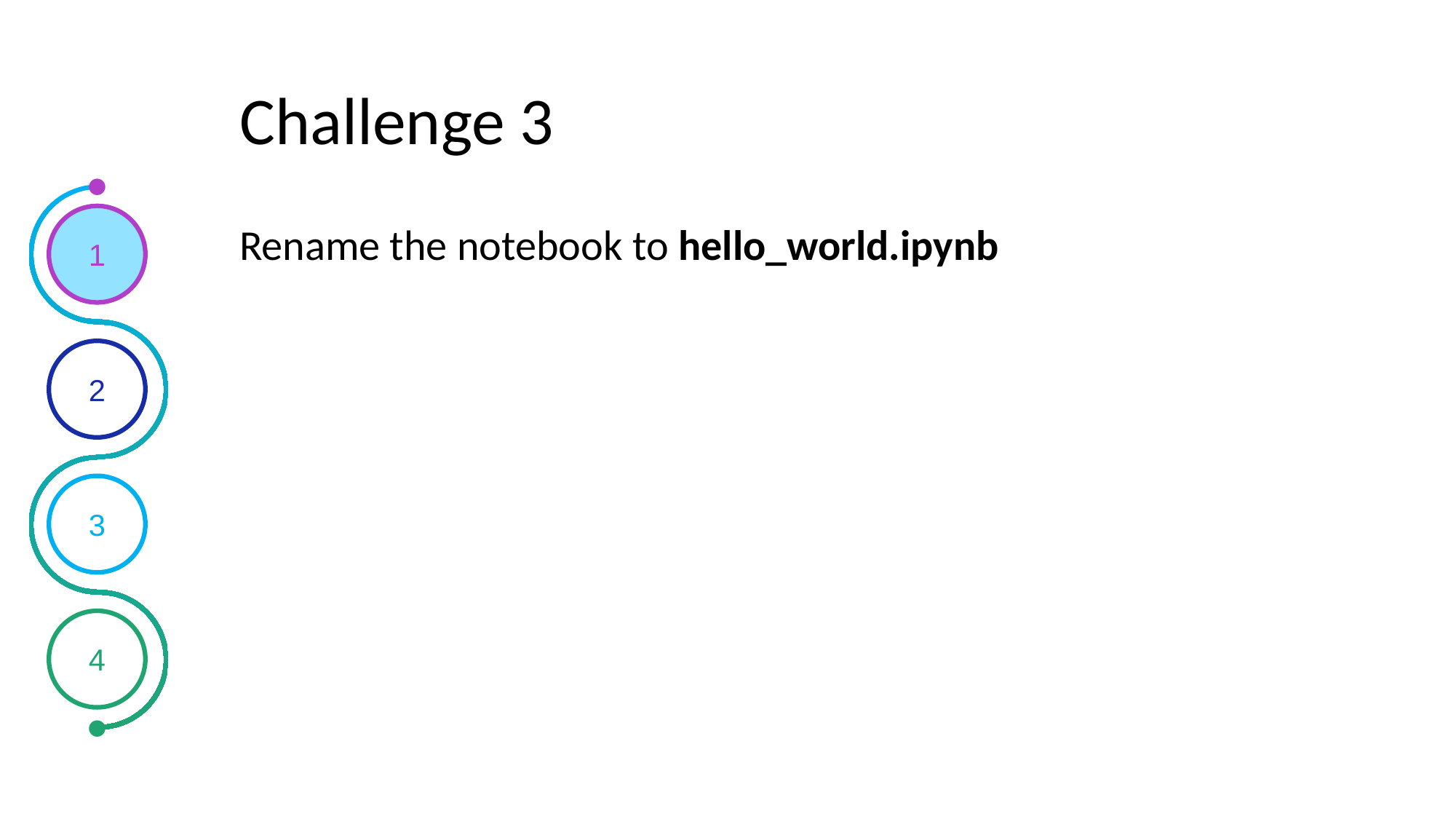

# Challenge 3

1
Rename the notebook to hello_world.ipynb
2

3
4